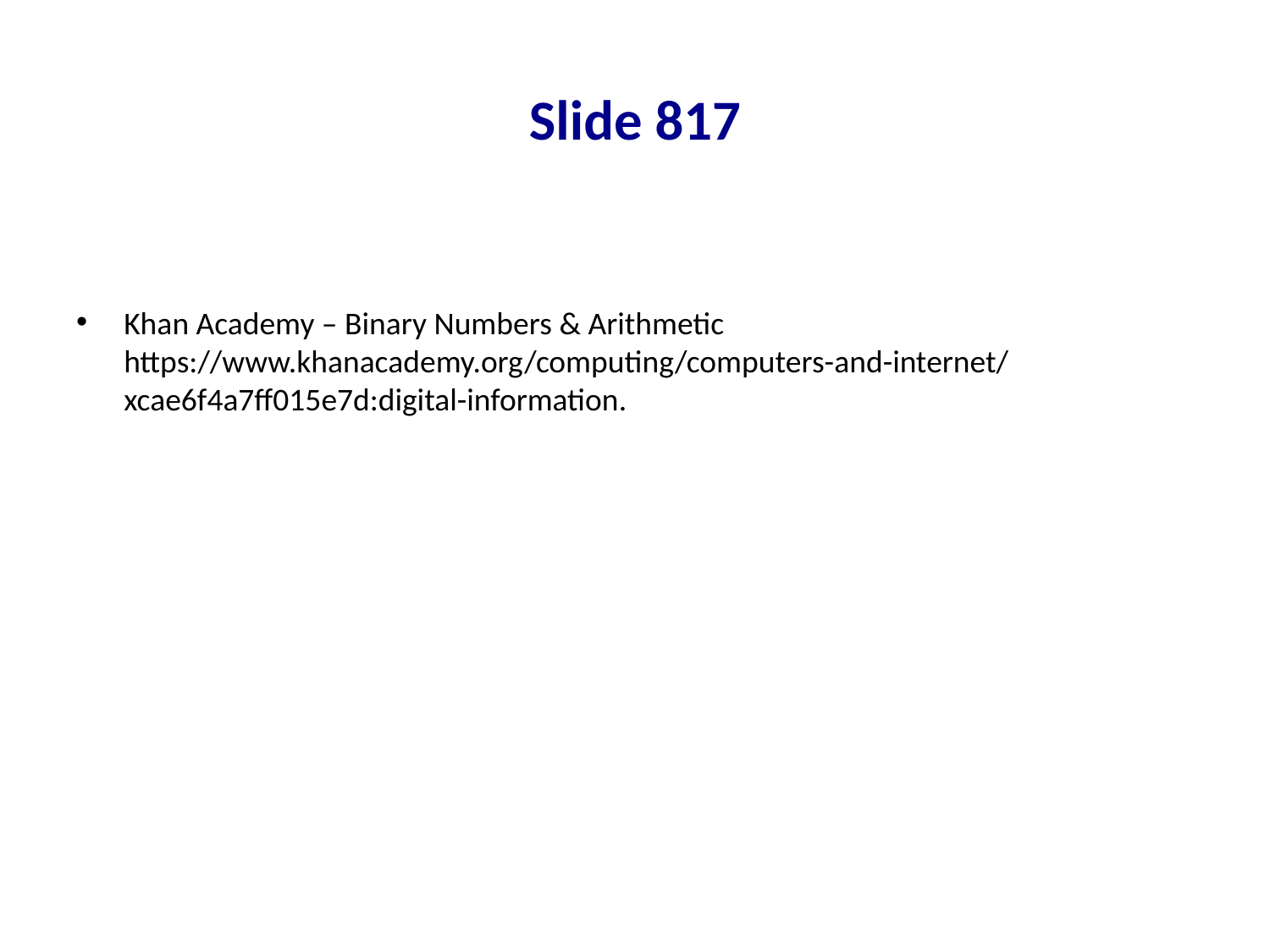

# Slide 817

Khan Academy – Binary Numbers & Arithmetic
https://www.khanacademy.org/computing/computers-and-internet/xcae6f4a7ff015e7d:digital-information.